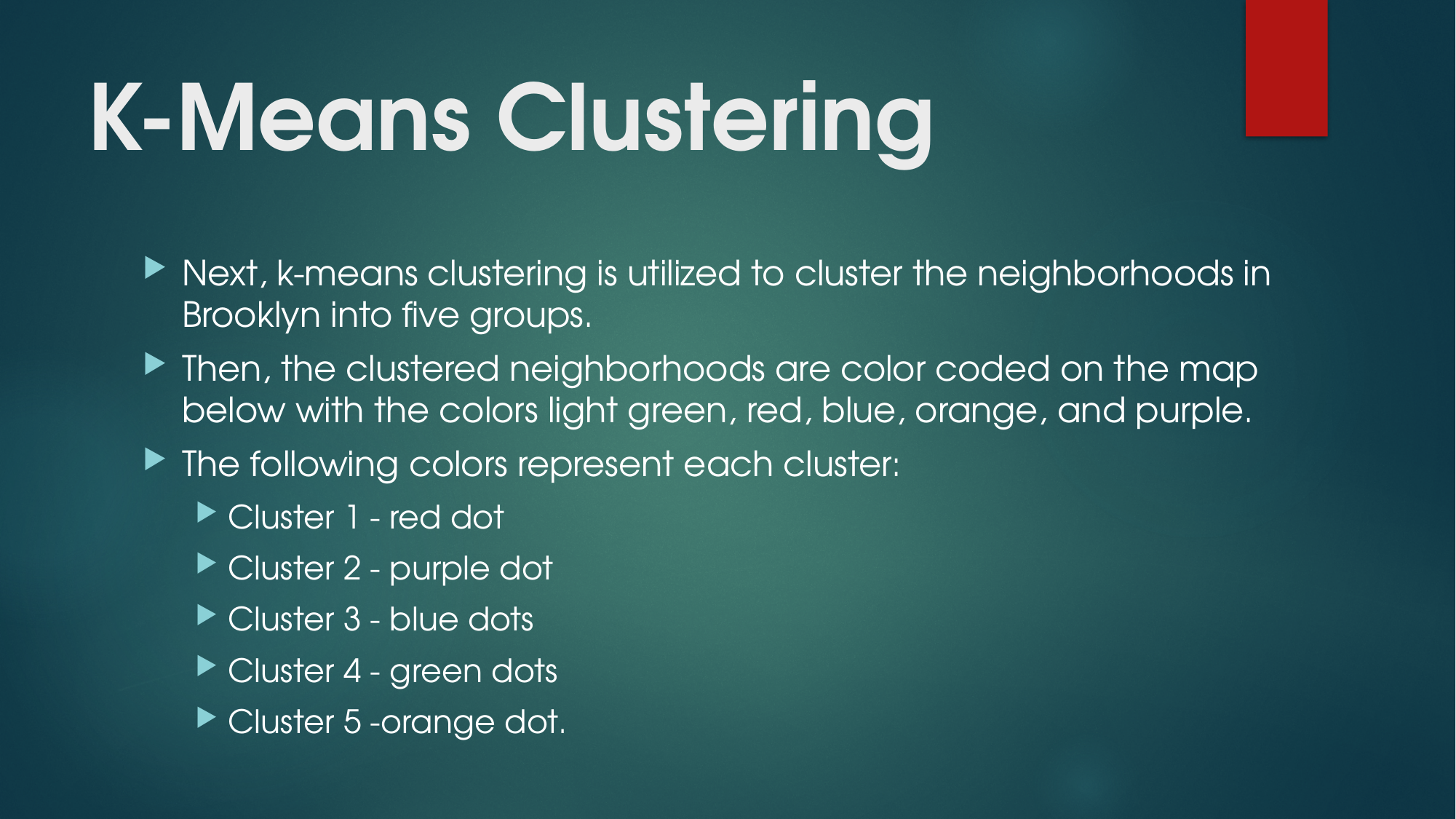

# K-Means Clustering
Next, k-means clustering is utilized to cluster the neighborhoods in Brooklyn into five groups.
Then, the clustered neighborhoods are color coded on the map below with the colors light green, red, blue, orange, and purple.
The following colors represent each cluster:
Cluster 1 - red dot
Cluster 2 - purple dot
Cluster 3 - blue dots
Cluster 4 - green dots
Cluster 5 -orange dot.